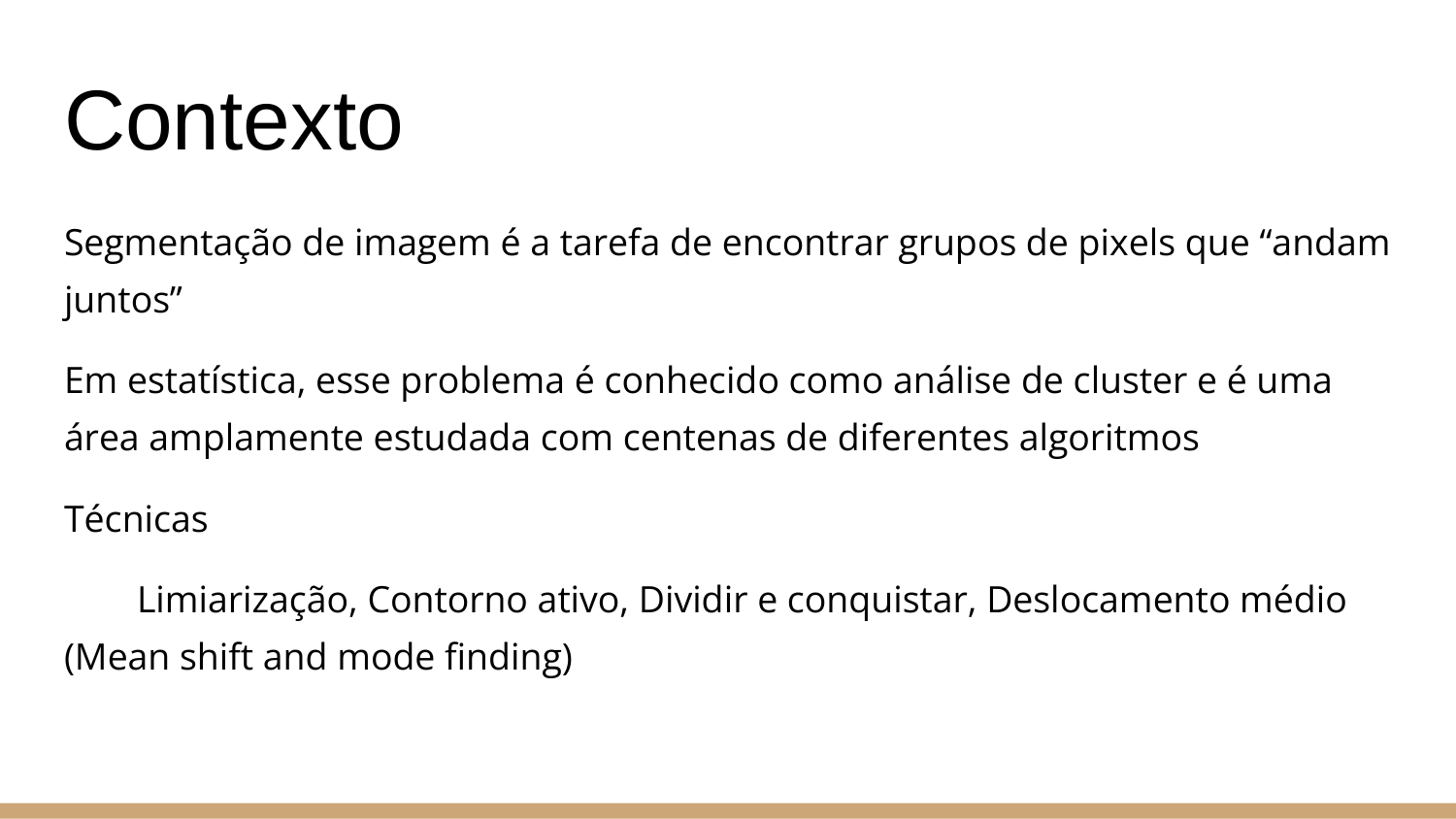

# Contexto
Segmentação de imagem é a tarefa de encontrar grupos de pixels que “andam juntos”
Em estatística, esse problema é conhecido como análise de cluster e é uma área amplamente estudada com centenas de diferentes algoritmos
Técnicas
Limiarização, Contorno ativo, Dividir e conquistar, Deslocamento médio (Mean shift and mode finding)